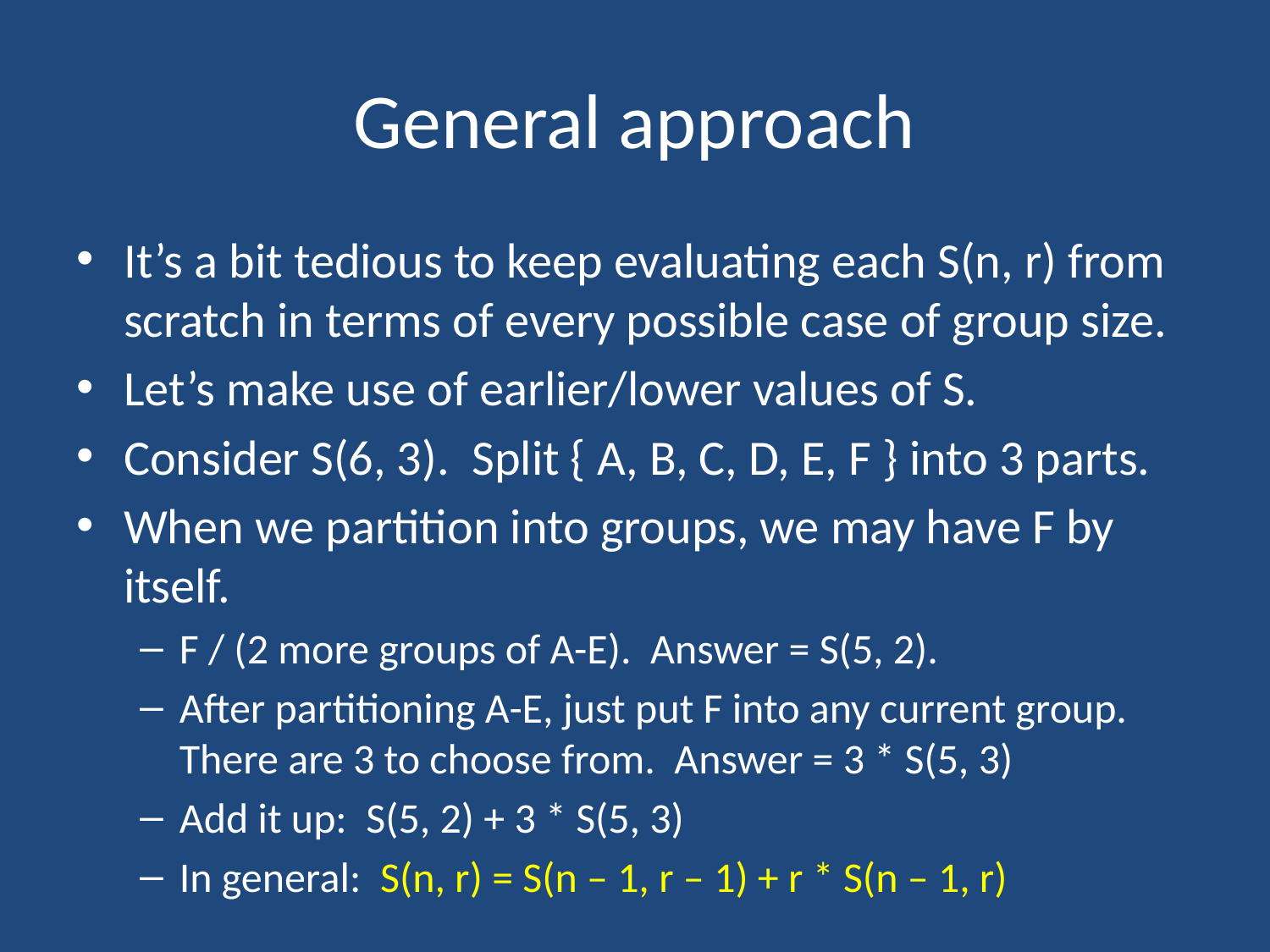

# General approach
It’s a bit tedious to keep evaluating each S(n, r) from scratch in terms of every possible case of group size.
Let’s make use of earlier/lower values of S.
Consider S(6, 3).  Split { A, B, C, D, E, F } into 3 parts.
When we partition into groups, we may have F by itself.
F / (2 more groups of A-E).  Answer = S(5, 2).
After partitioning A-E, just put F into any current group.  There are 3 to choose from.  Answer = 3 * S(5, 3)
Add it up:  S(5, 2) + 3 * S(5, 3)
In general:  S(n, r) = S(n – 1, r – 1) + r * S(n – 1, r)